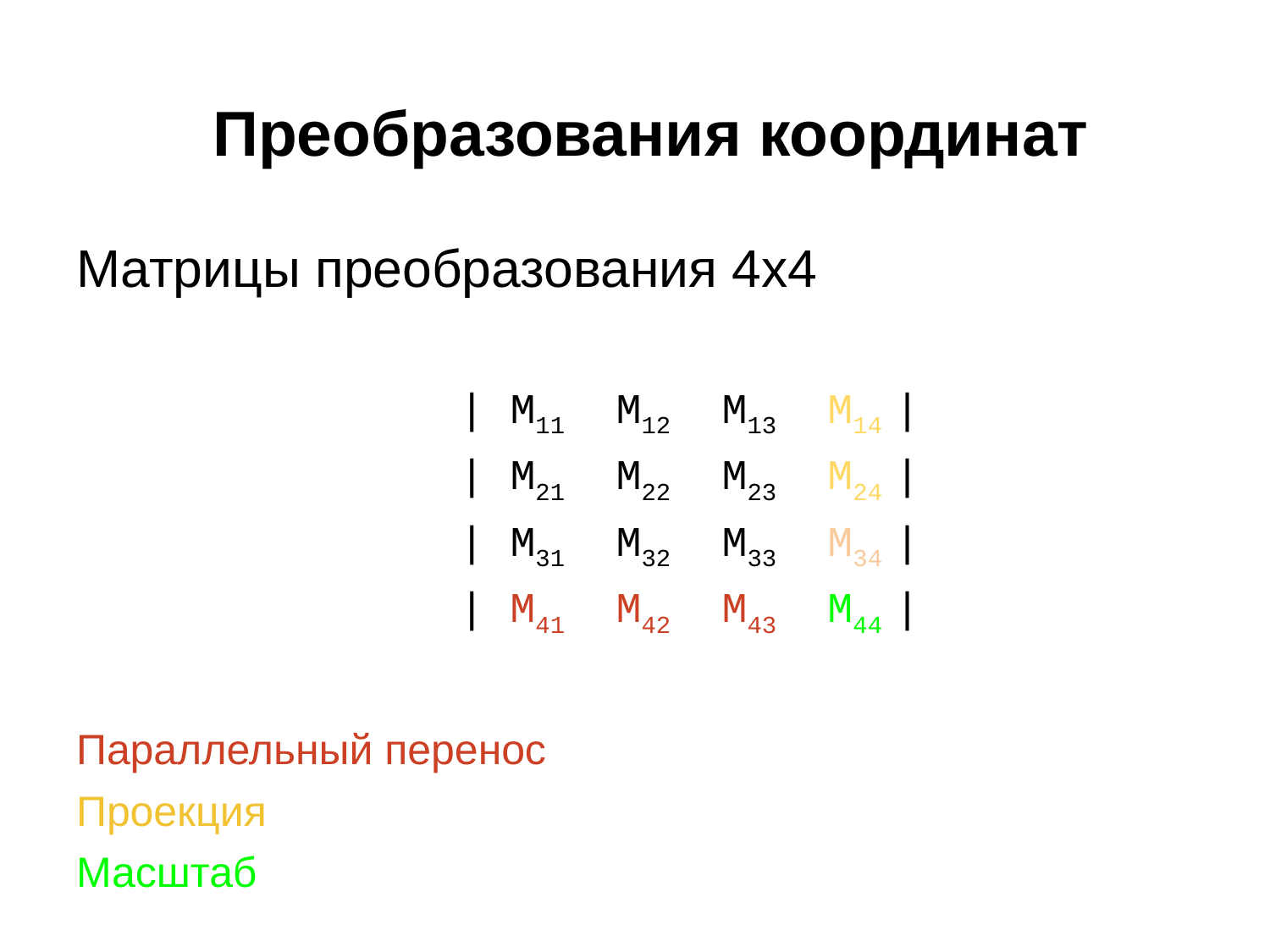

# Преобразования координат
Матрицы преобразования 4х4

| M11  M12  M13  M14 |
| M21  M22  M23  M24 |
| M31  M32  M33  M34 |
| M41  M42  M43  M44 |

Параллельный перенос
Проекция
Масштаб